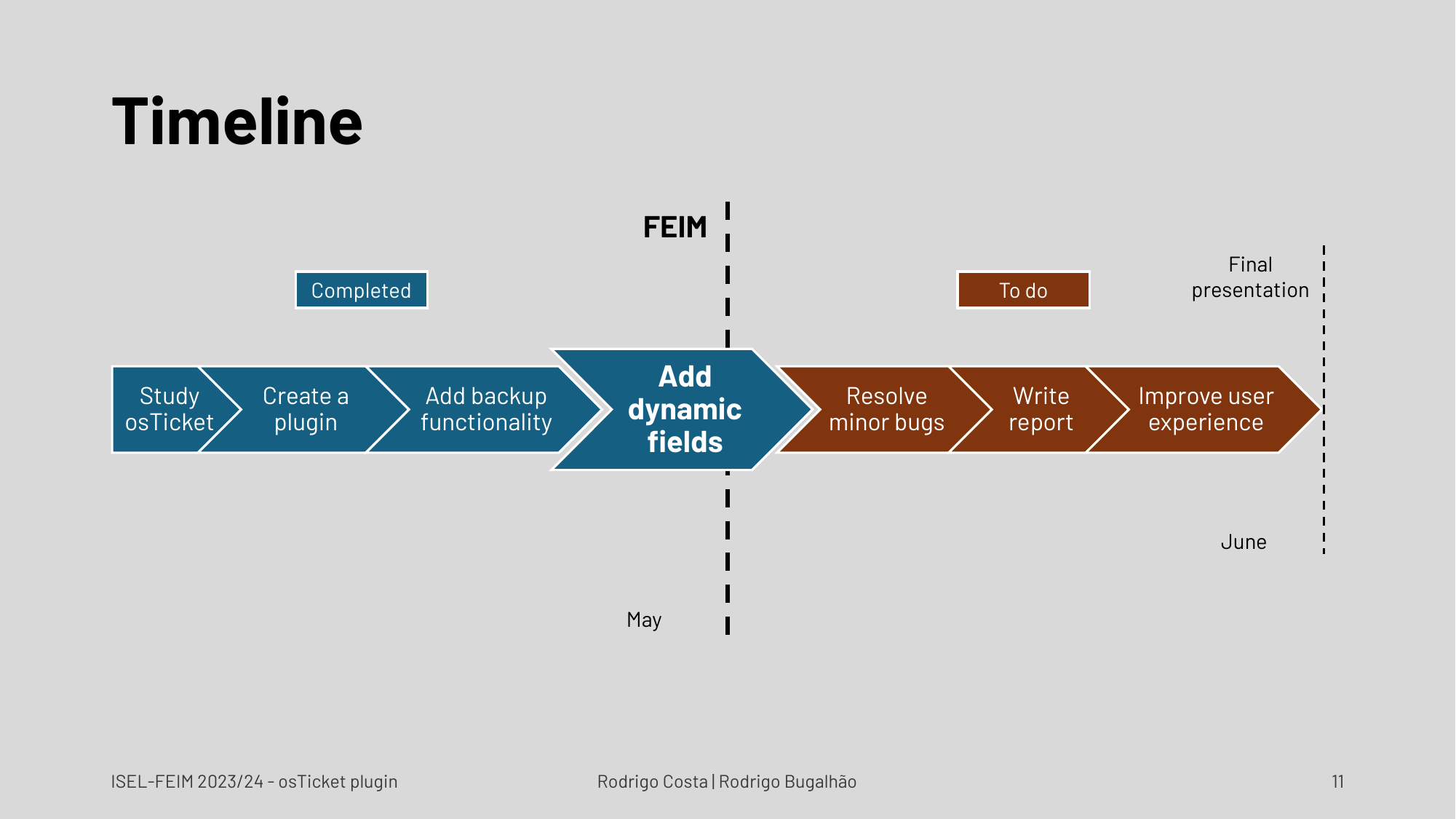

Study osTicket
Create a plugin
Add backup functionality
Add dynamic fields
Resolve minor bugs
Write report
Improve user experience
# Timeline
FEIM
Final
presentation
Completed
To do
June
May
ISEL-FEIM 2023/24 - osTicket plugin
Rodrigo Costa | Rodrigo Bugalhão
11